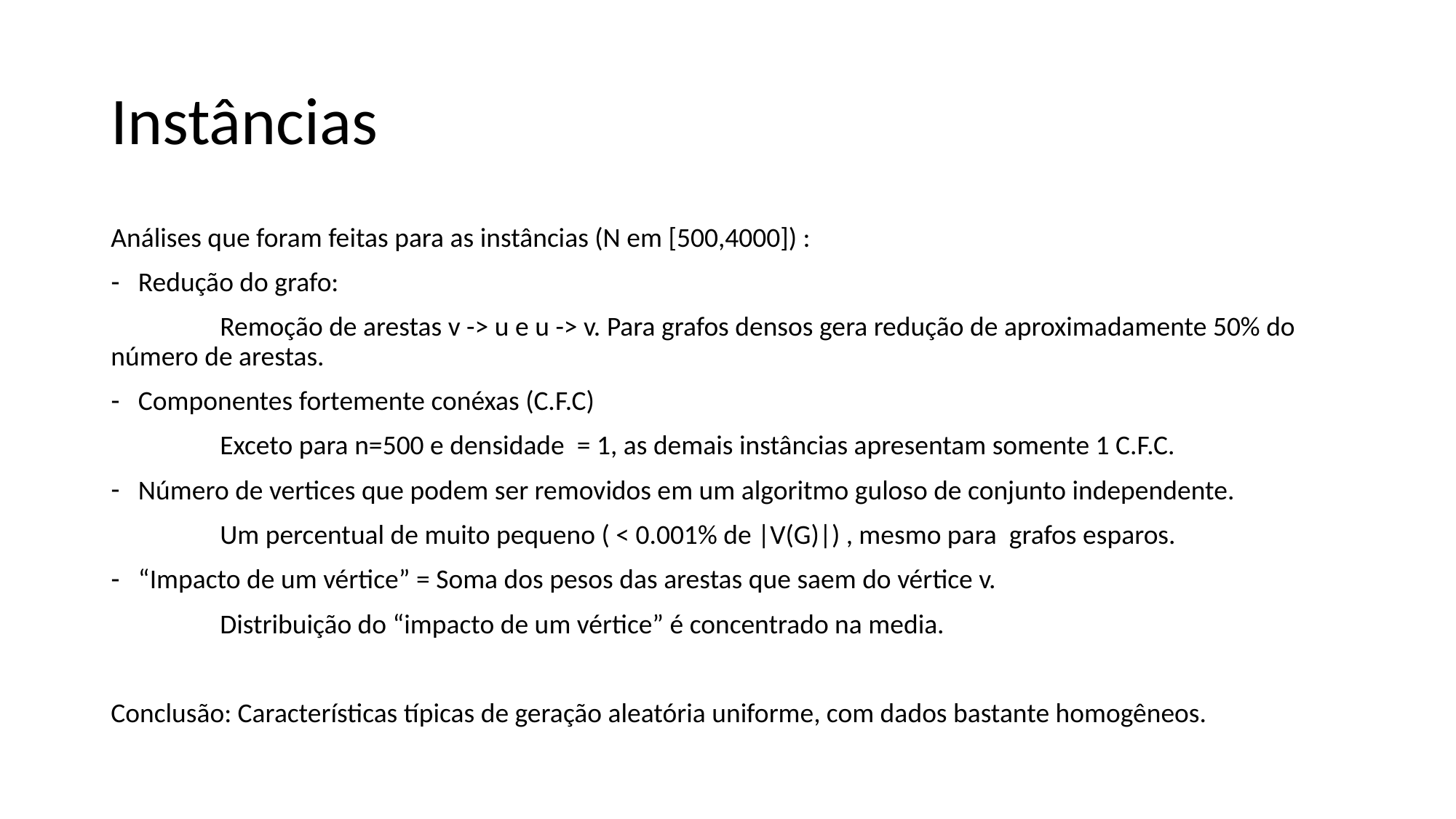

# Instâncias
Análises que foram feitas para as instâncias (N em [500,4000]) :
Redução do grafo:
	Remoção de arestas v -> u e u -> v. Para grafos densos gera redução de aproximadamente 50% do 	número de arestas.
Componentes fortemente conéxas (C.F.C)
	Exceto para n=500 e densidade  = 1, as demais instâncias apresentam somente 1 C.F.C.
Número de vertices que podem ser removidos em um algoritmo guloso de conjunto independente.
	Um percentual de muito pequeno ( < 0.001% de |V(G)|) , mesmo para  grafos esparos.
“Impacto de um vértice” = Soma dos pesos das arestas que saem do vértice v.
	Distribuição do “impacto de um vértice” é concentrado na media.

Conclusão: Características típicas de geração aleatória uniforme, com dados bastante homogêneos.